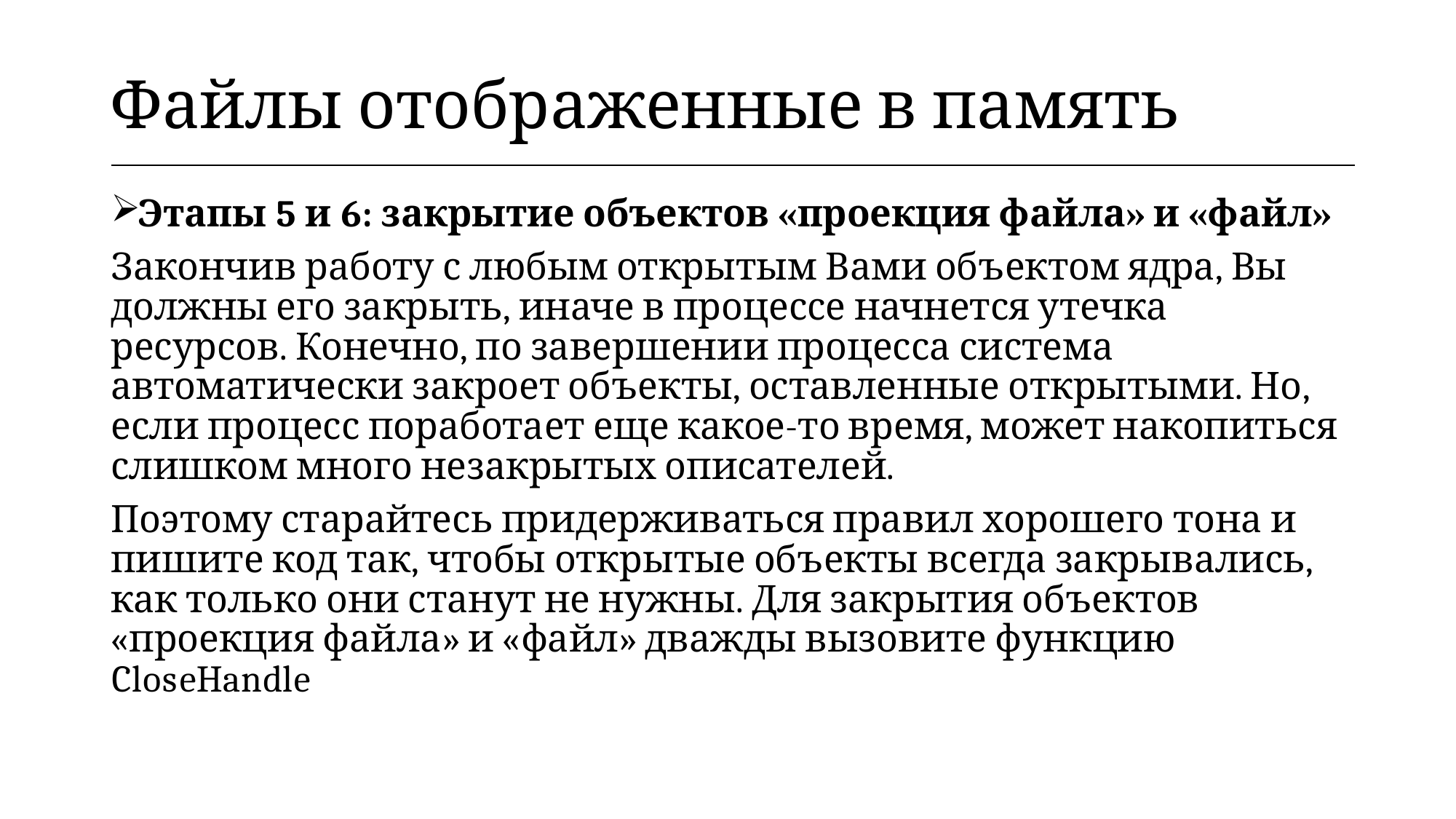

| Файлы отображенные в память |
| --- |
Этапы 5 и 6: закрытие объектов «проекция файла» и «файл»
Закончив работу с любым открытым Вами объектом ядра, Вы должны его закрыть, иначе в процессе начнется утечка ресурсов. Конечно, по завершении процесса система автоматически закроет объекты, оставленные открытыми. Но, если процесс поработает еще какое-то время, может накопиться слишком много незакрытых описателей.
Поэтому старайтесь придерживаться правил хорошего тона и пишите код так, чтобы открытые объекты всегда закрывались, как только они станут не нужны. Для закрытия объектов «проекция файла» и «файл» дважды вызовите функцию CloseHandle